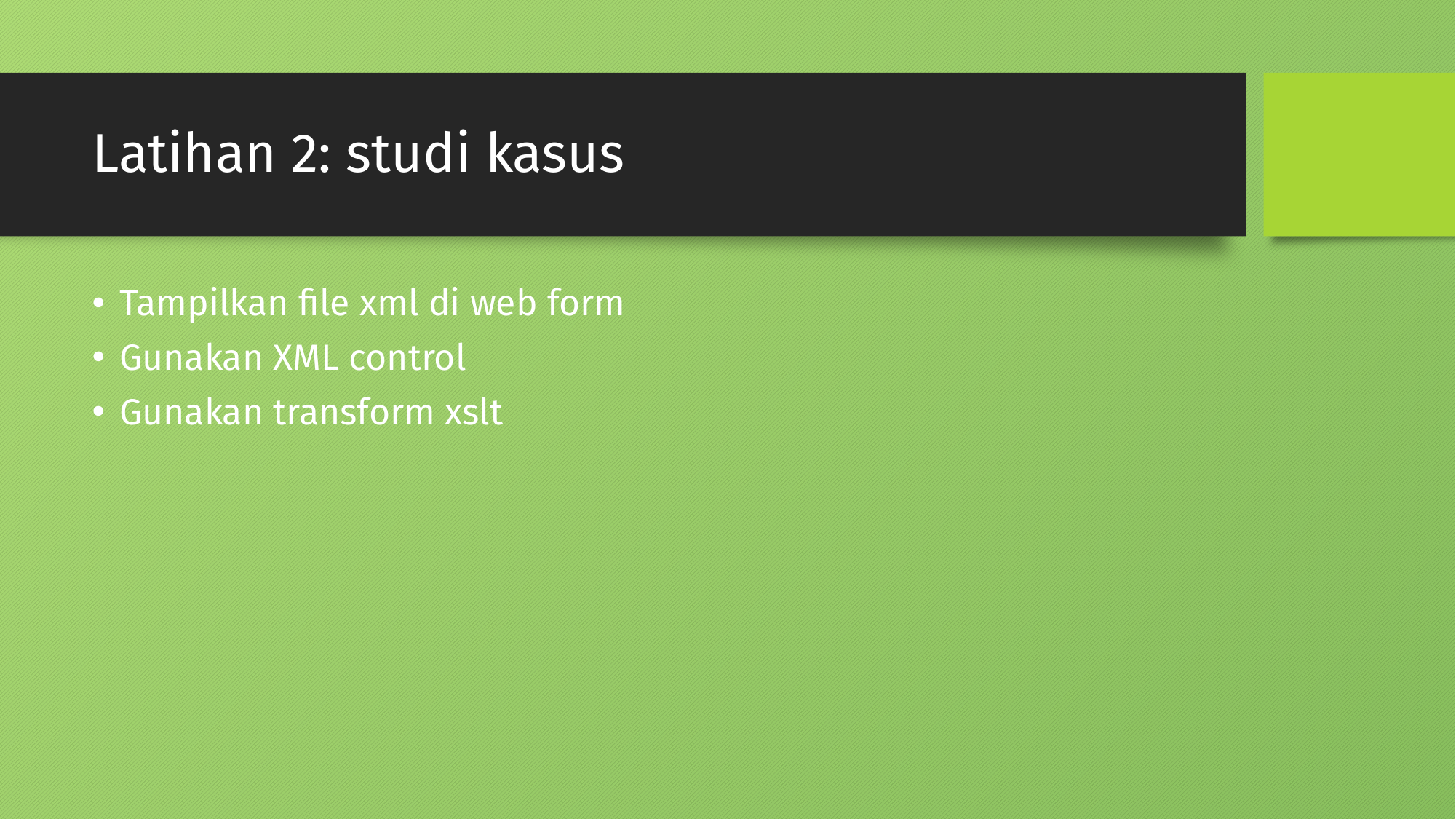

# Latihan 2: studi kasus
Tampilkan file xml di web form
Gunakan XML control
Gunakan transform xslt